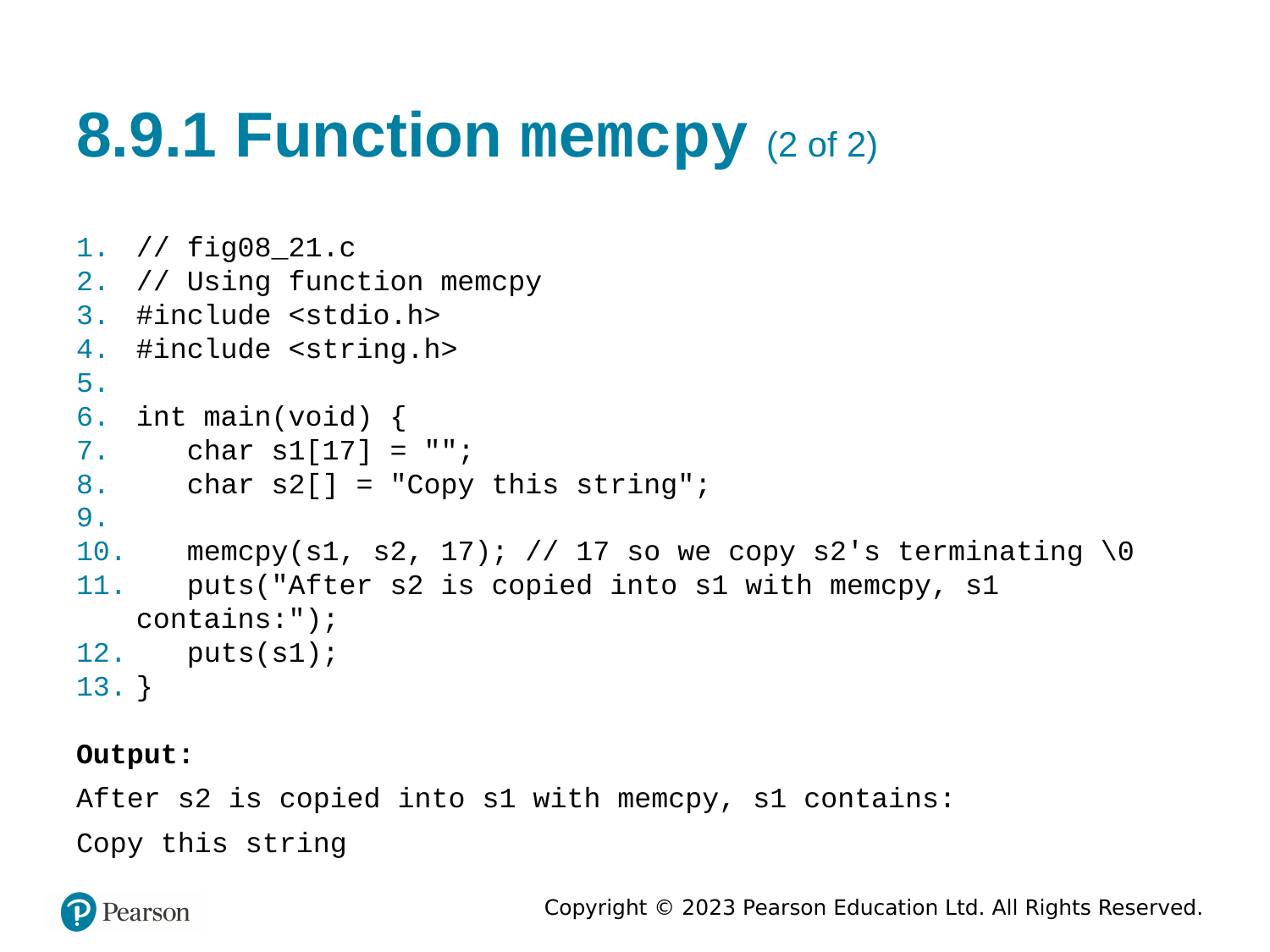

# 8.9.1 Function memcpy (2 of 2)
// fig08_21.c
// Using function memcpy
#include <stdio.h>
#include <string.h>

int main(void) {
   char s1[17] = "";
   char s2[] = "Copy this string";

   memcpy(s1, s2, 17); // 17 so we copy s2's terminating \0
   puts("After s2 is copied into s1 with memcpy, s1 contains:");
   puts(s1);
}
Output:
After s2 is copied into s1 with memcpy, s1 contains:
Copy this string